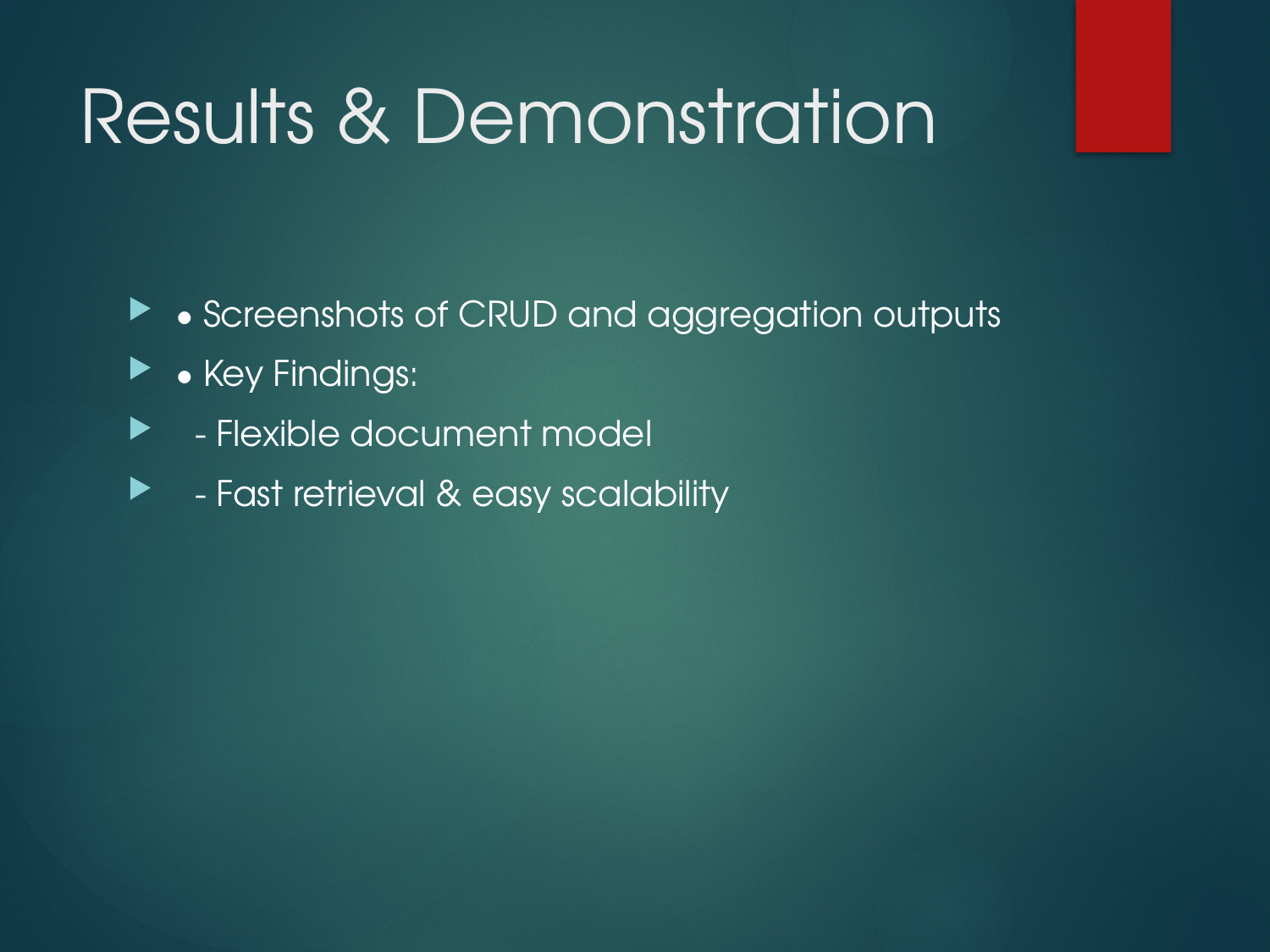

# Results & Demonstration
• Screenshots of CRUD and aggregation outputs
• Key Findings:
  - Flexible document model
  - Fast retrieval & easy scalability